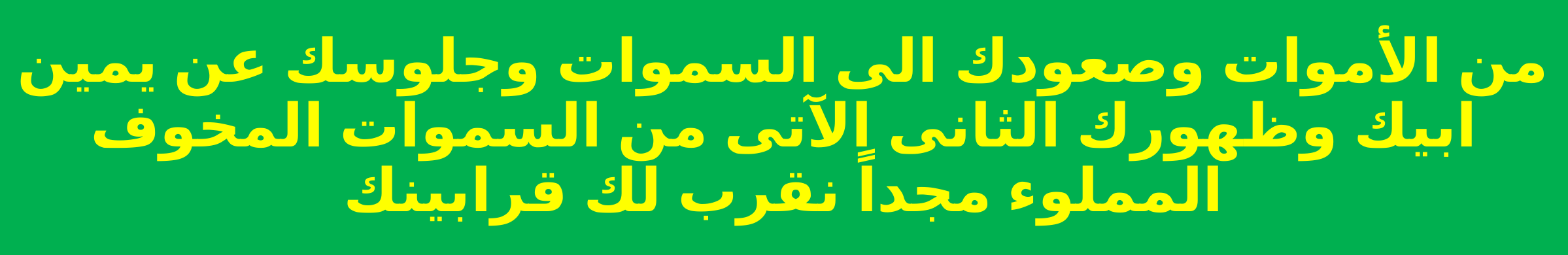

من الأموات وصعودك الى السموات وجلوسك عن يمين ابيك وظهورك الثانى الآتى من السموات المخوف المملوء مجداً نقرب لك قرابينك